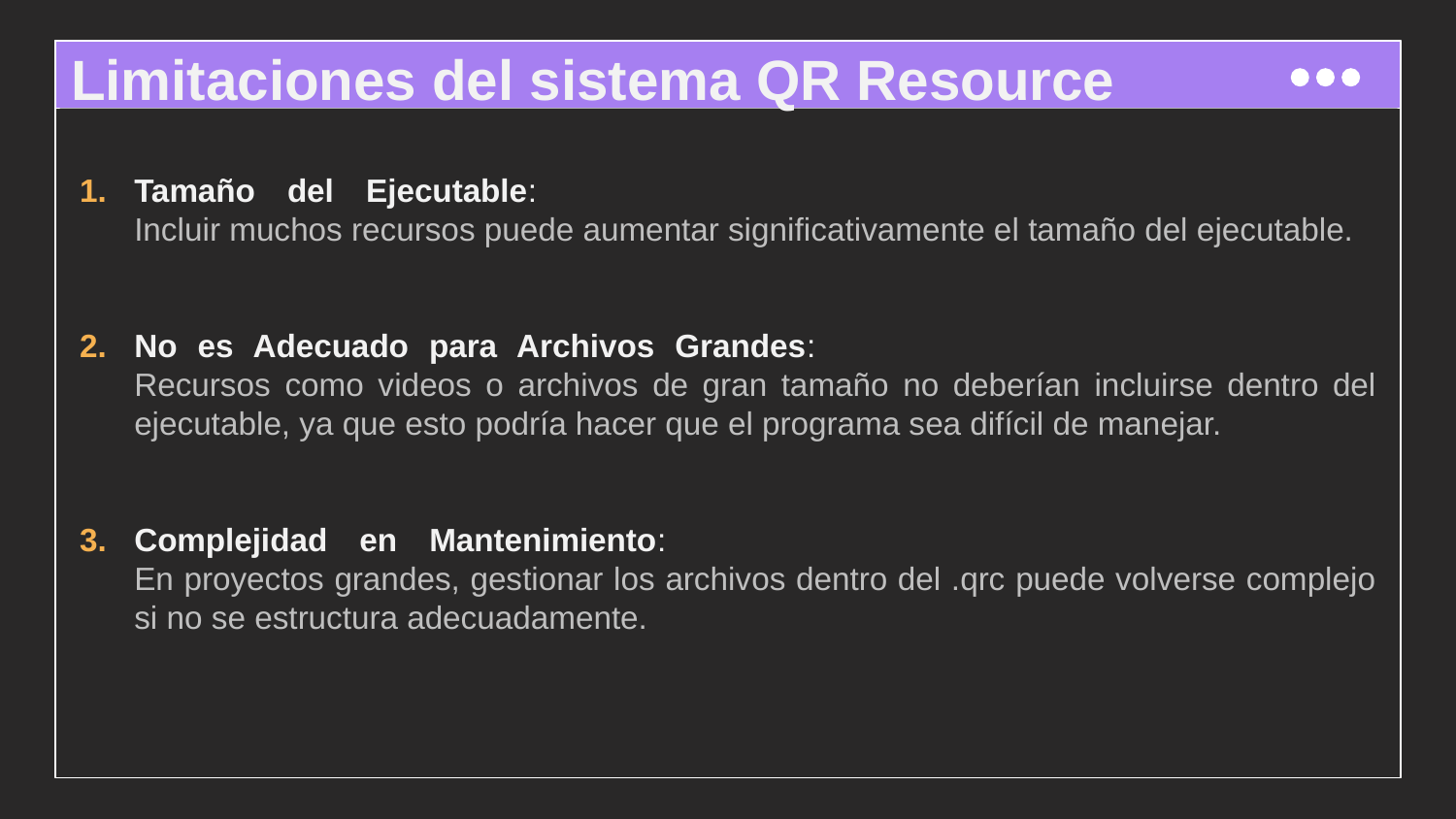

# Limitaciones del sistema QR Resource

Tamaño del Ejecutable:
Incluir muchos recursos puede aumentar significativamente el tamaño del ejecutable.

No es Adecuado para Archivos Grandes:
Recursos como videos o archivos de gran tamaño no deberían incluirse dentro del ejecutable, ya que esto podría hacer que el programa sea difícil de manejar.

Complejidad en Mantenimiento:
En proyectos grandes, gestionar los archivos dentro del .qrc puede volverse complejo si no se estructura adecuadamente.